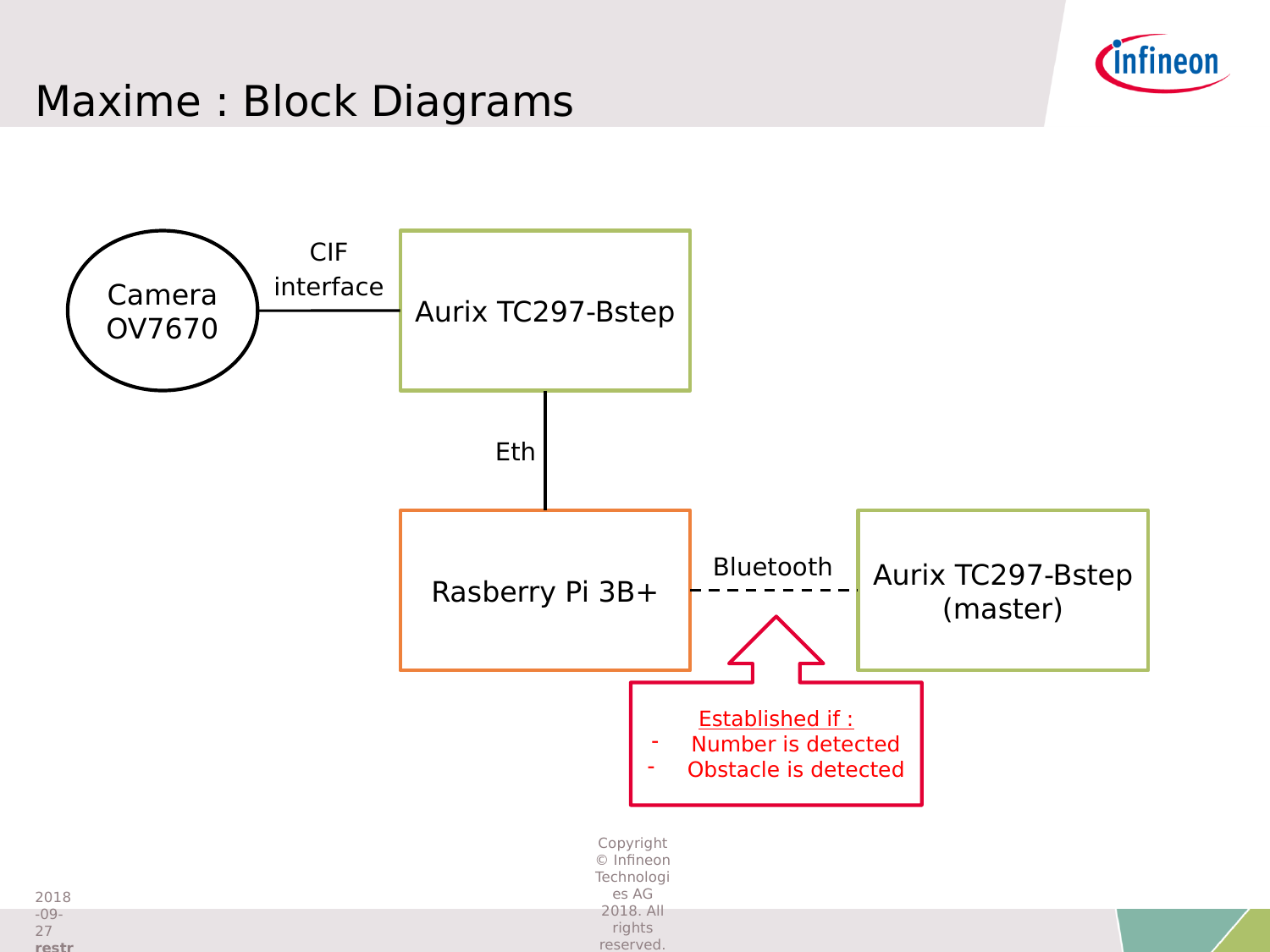

# Maxime : Block Diagrams
Camera OV7670
Aurix TC297-Bstep
CIF
interface
Eth
Rasberry Pi 3B+
Aurix TC297-Bstep
(master)
Bluetooth
Established if :
Number is detected
Obstacle is detected
Copyright © Infineon Technologies AG 2018. All rights reserved.
11
2018-09-27   restricted